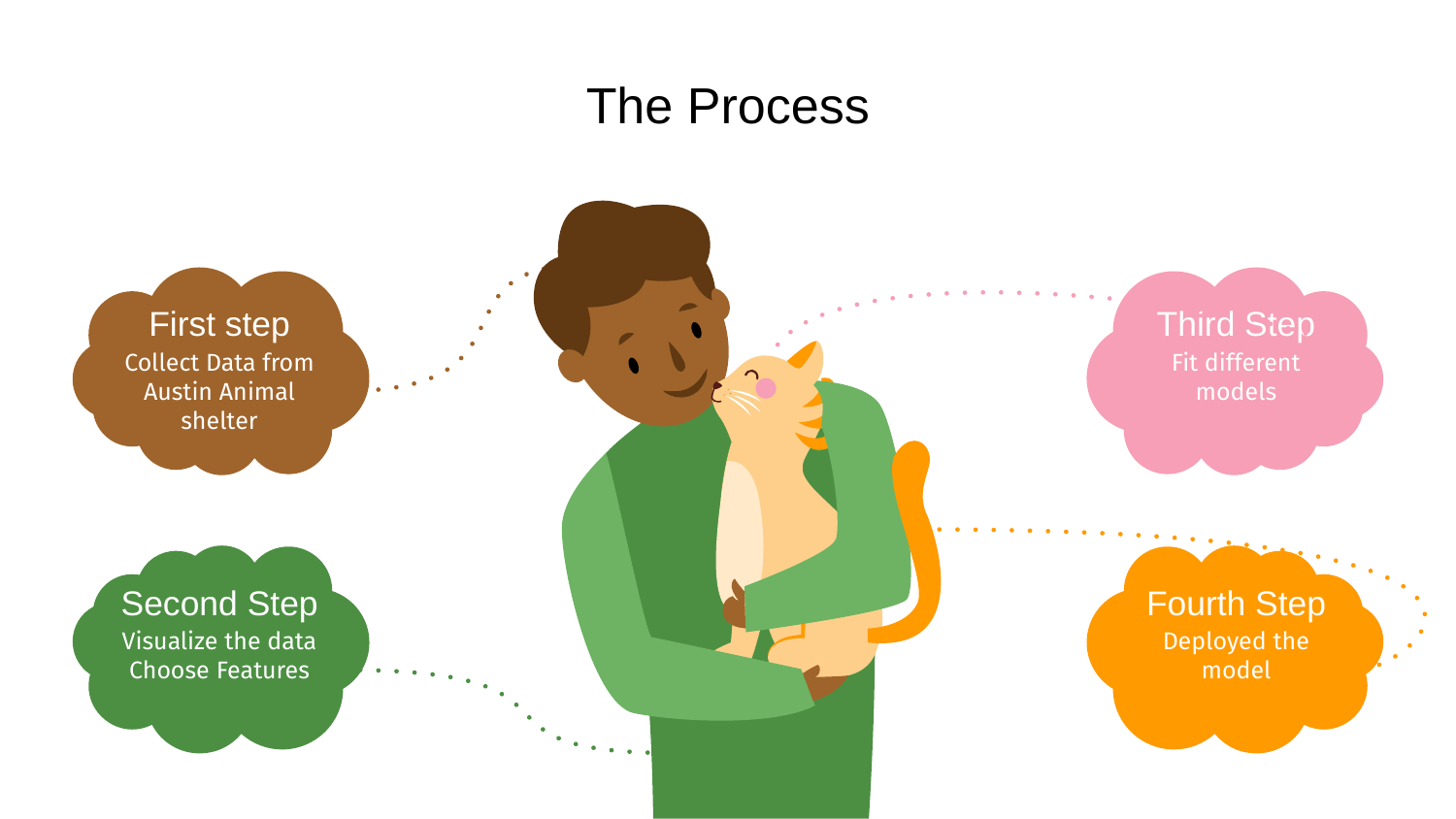

# The Process

First step
Third Step
Collect Data from Austin Animal shelter
Fit different models

Second Step
Fourth Step
Visualize the data
Choose Features
Deployed the model